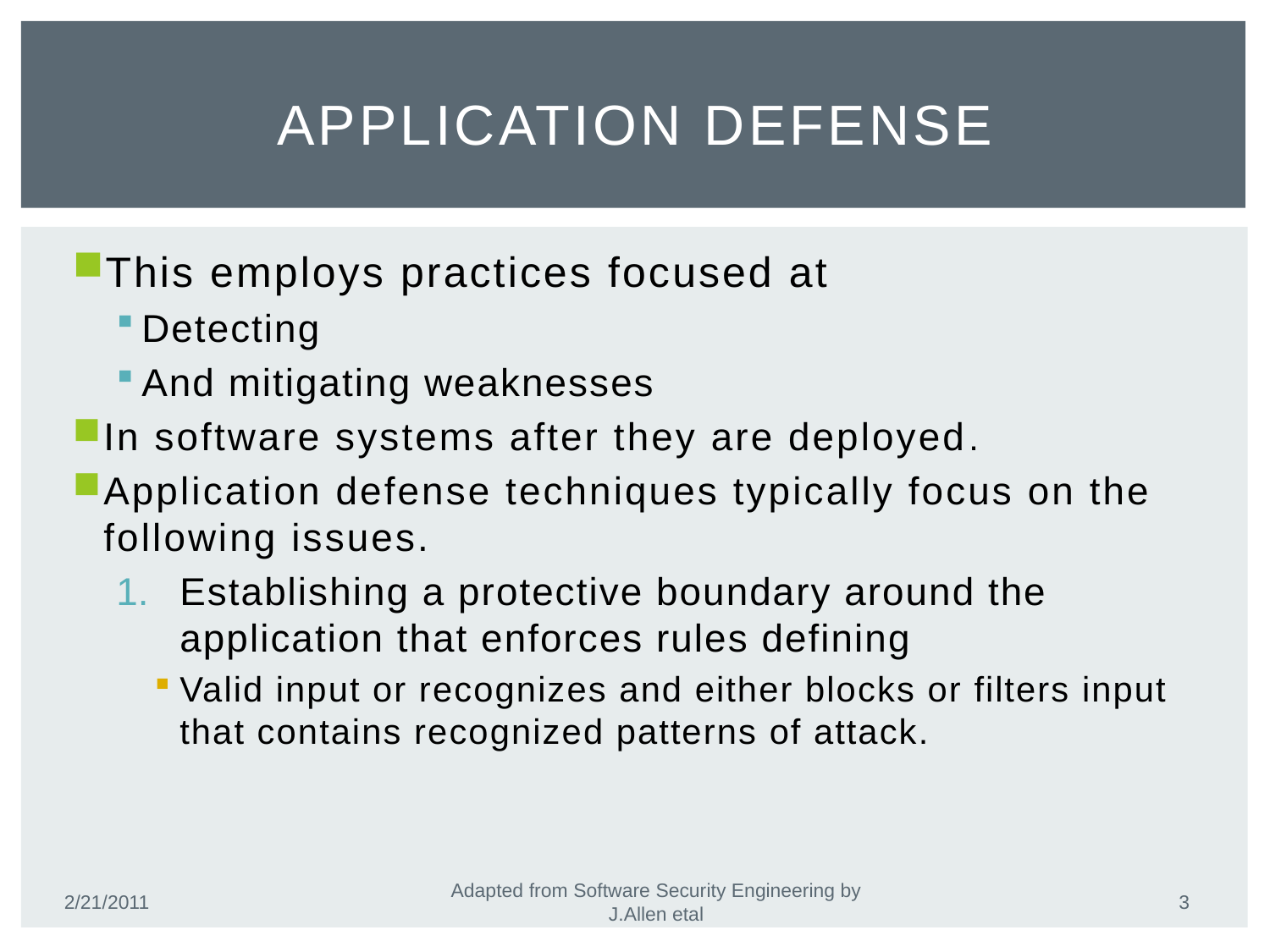

# Application defense
This employs practices focused at
Detecting
And mitigating weaknesses
In software systems after they are deployed.
Application defense techniques typically focus on the following issues.
Establishing a protective boundary around the application that enforces rules defining
Valid input or recognizes and either blocks or filters input that contains recognized patterns of attack.
3
2/21/2011
Adapted from Software Security Engineering by J.Allen etal